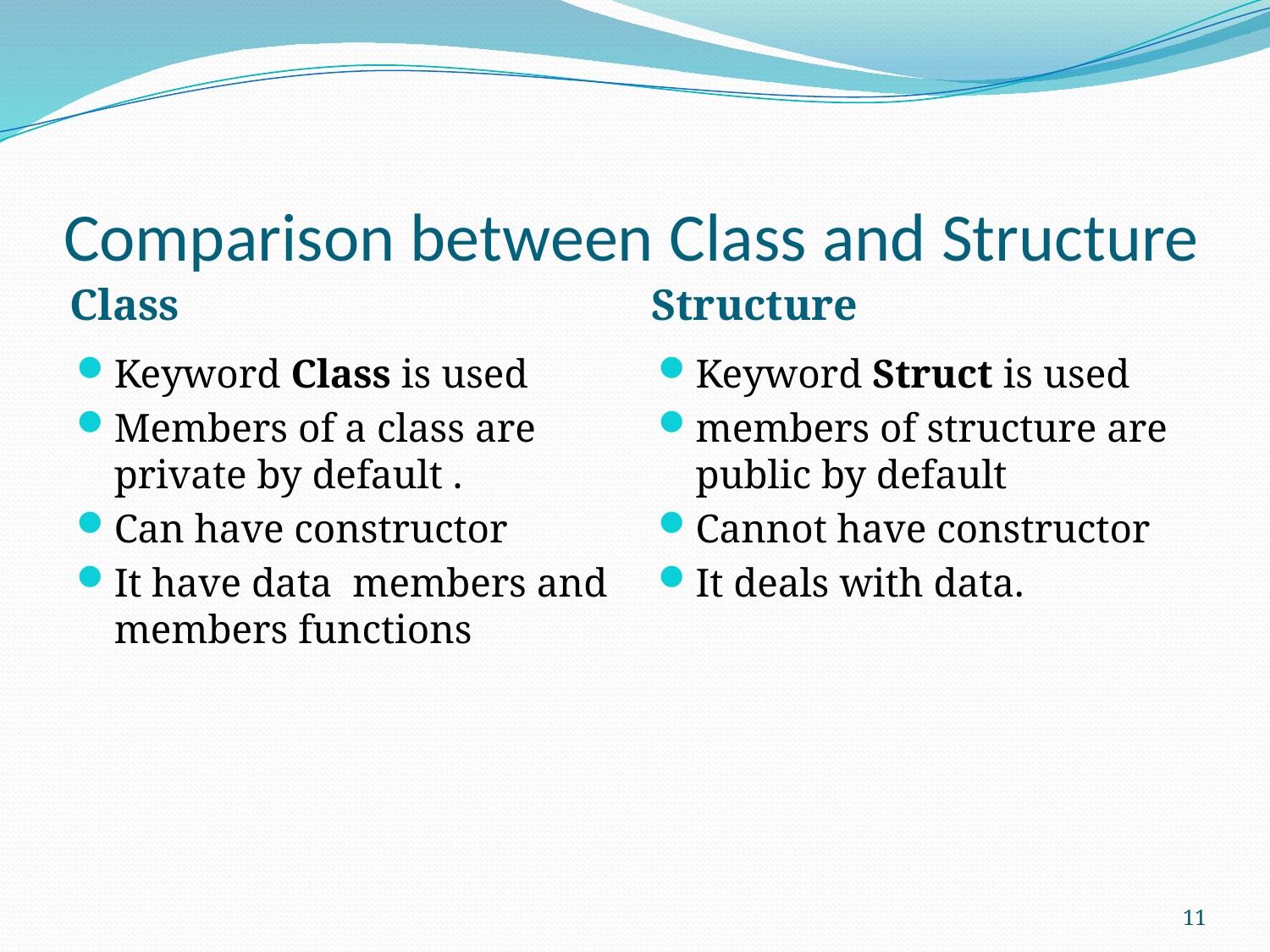

# Comparison between Class and Structure
Class
Structure
Keyword Class is used
Members of a class are private by default .
Can have constructor
It have data  members and members functions
Keyword Struct is used
members of structure are public by default
Cannot have constructor
It deals with data.
11